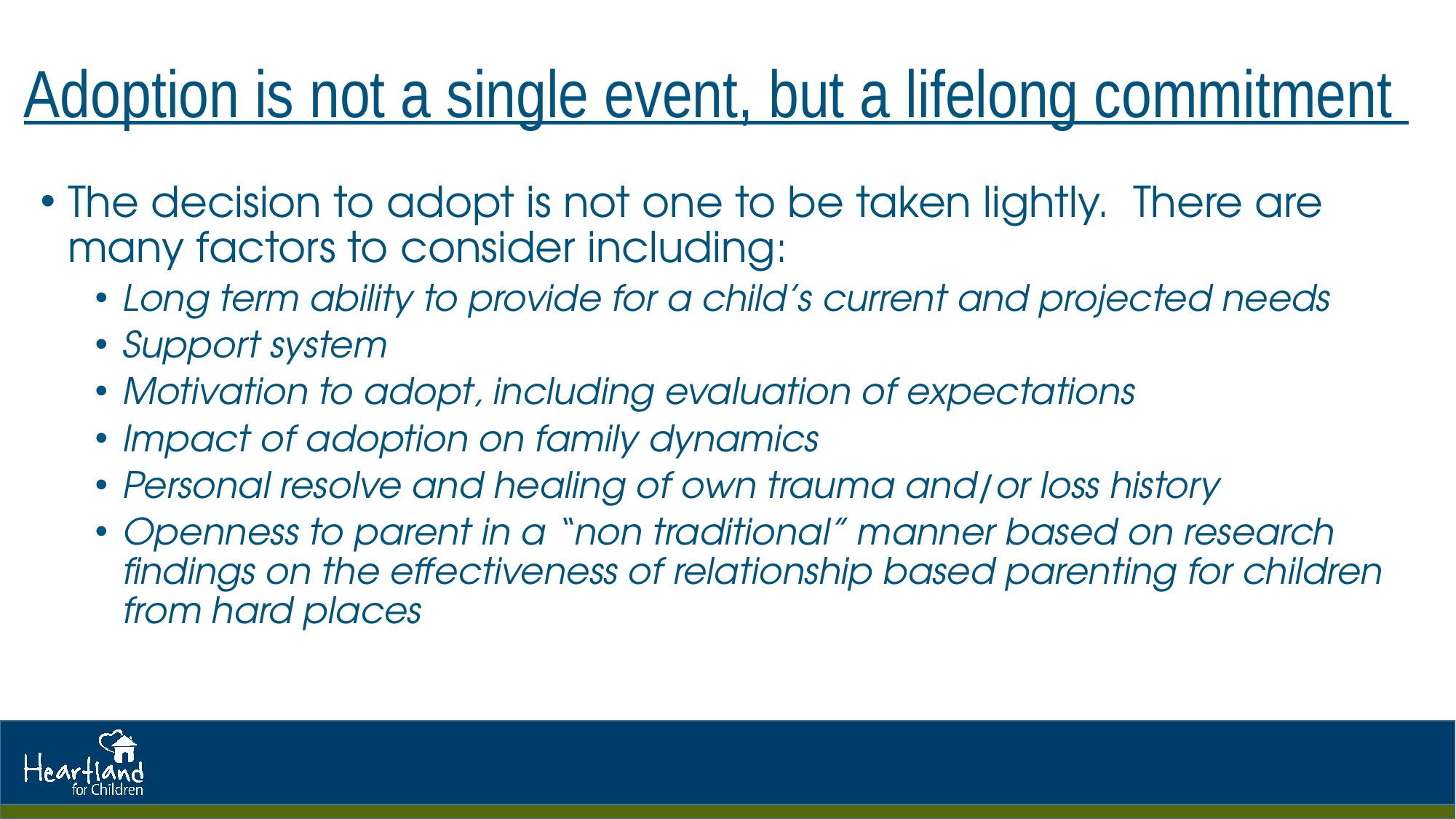

# Adoption is not a single event, but a lifelong commitment
The decision to adopt is not one to be taken lightly.  There are many factors to consider including:
Long term ability to provide for a child’s current and projected needs
Support system
Motivation to adopt, including evaluation of expectations
Impact of adoption on family dynamics
Personal resolve and healing of own trauma and/or loss history
Openness to parent in a “non traditional” manner based on research findings on the effectiveness of relationship based parenting for children from hard places